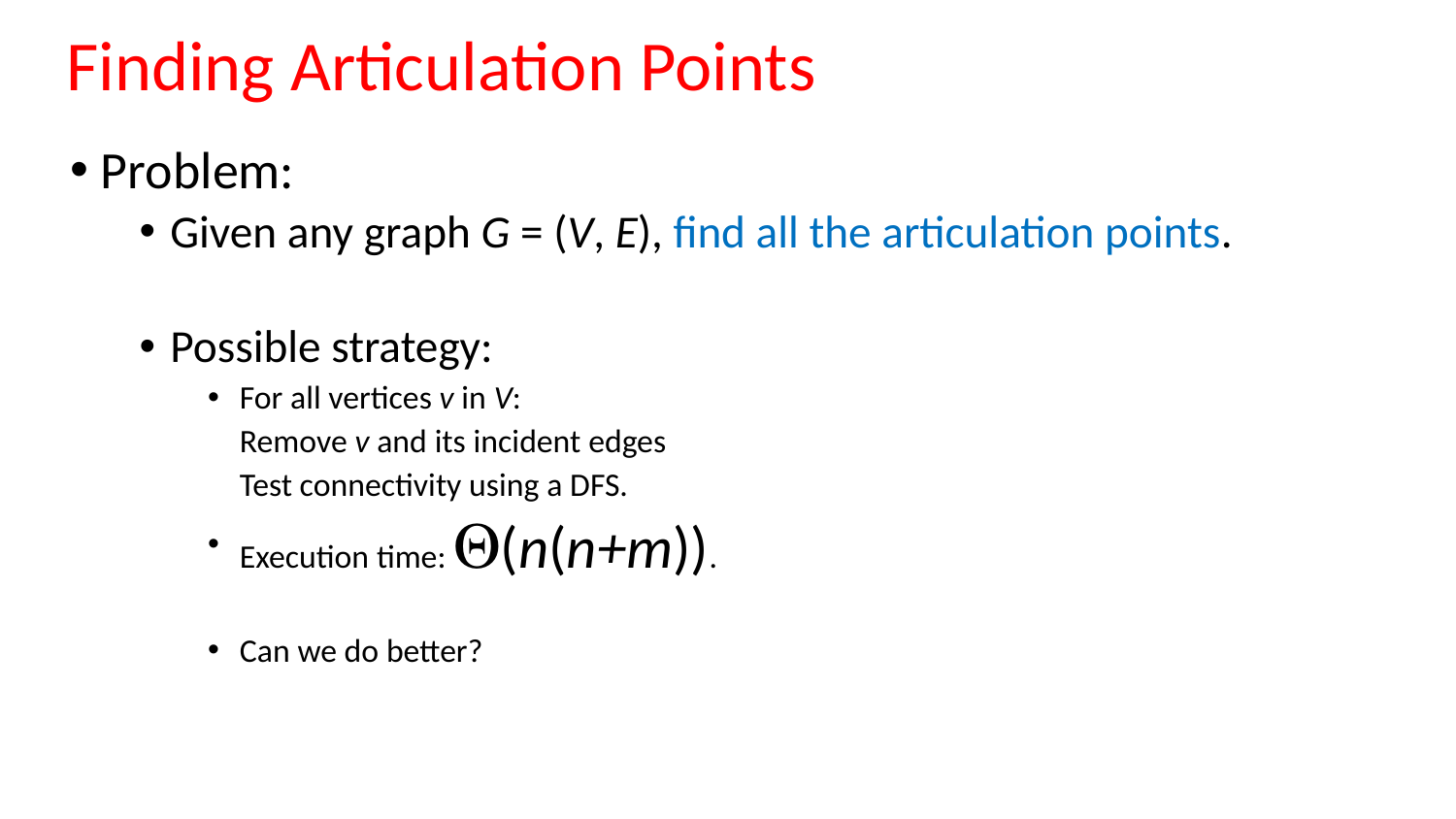

# Finding Articulation Points
Problem:
Given any graph G = (V, E), find all the articulation points.

Possible strategy:
For all vertices v in V:
		Remove v and its incident edges
		Test connectivity using a DFS.
Execution time: Θ(n(n+m)).

Can we do better?